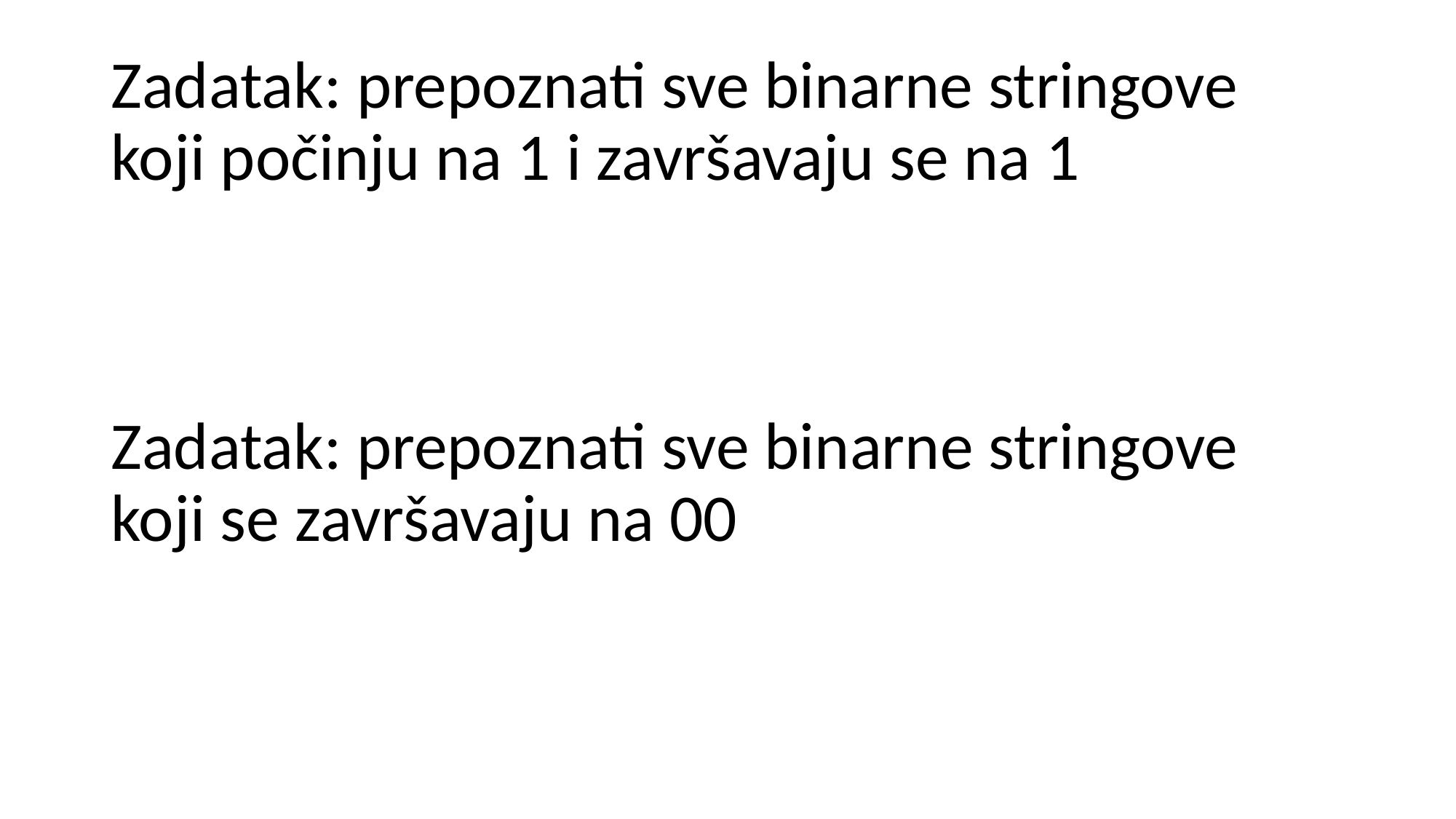

# Zadatak: prepoznati sve binarne stringove koji počinju na 1 i završavaju se na 1
Zadatak: prepoznati sve binarne stringove koji se završavaju na 00